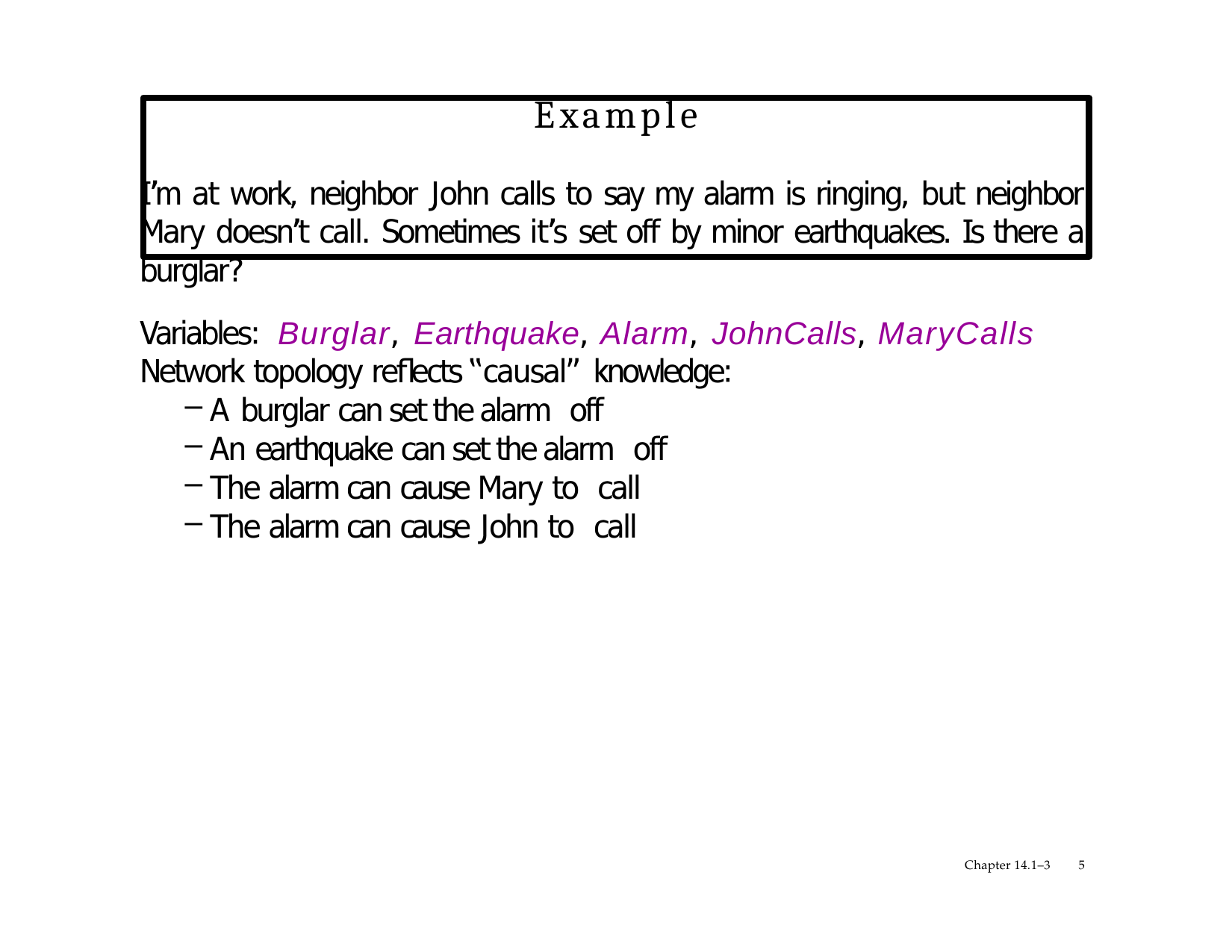

# Example
I’m at work, neighbor John calls to say my alarm is ringing, but neighbor  Mary doesn’t call. Sometimes it’s set off by minor earthquakes. Is there a  burglar?
Variables:  Burglar, Earthquake, Alarm, JohnCalls, MaryCalls
Network topology reflects “causal” knowledge:
A burglar can set the alarm  off
An earthquake can set the alarm  off
The alarm can cause Mary to  call
The alarm can cause John to  call
Chapter 14.1–3
5